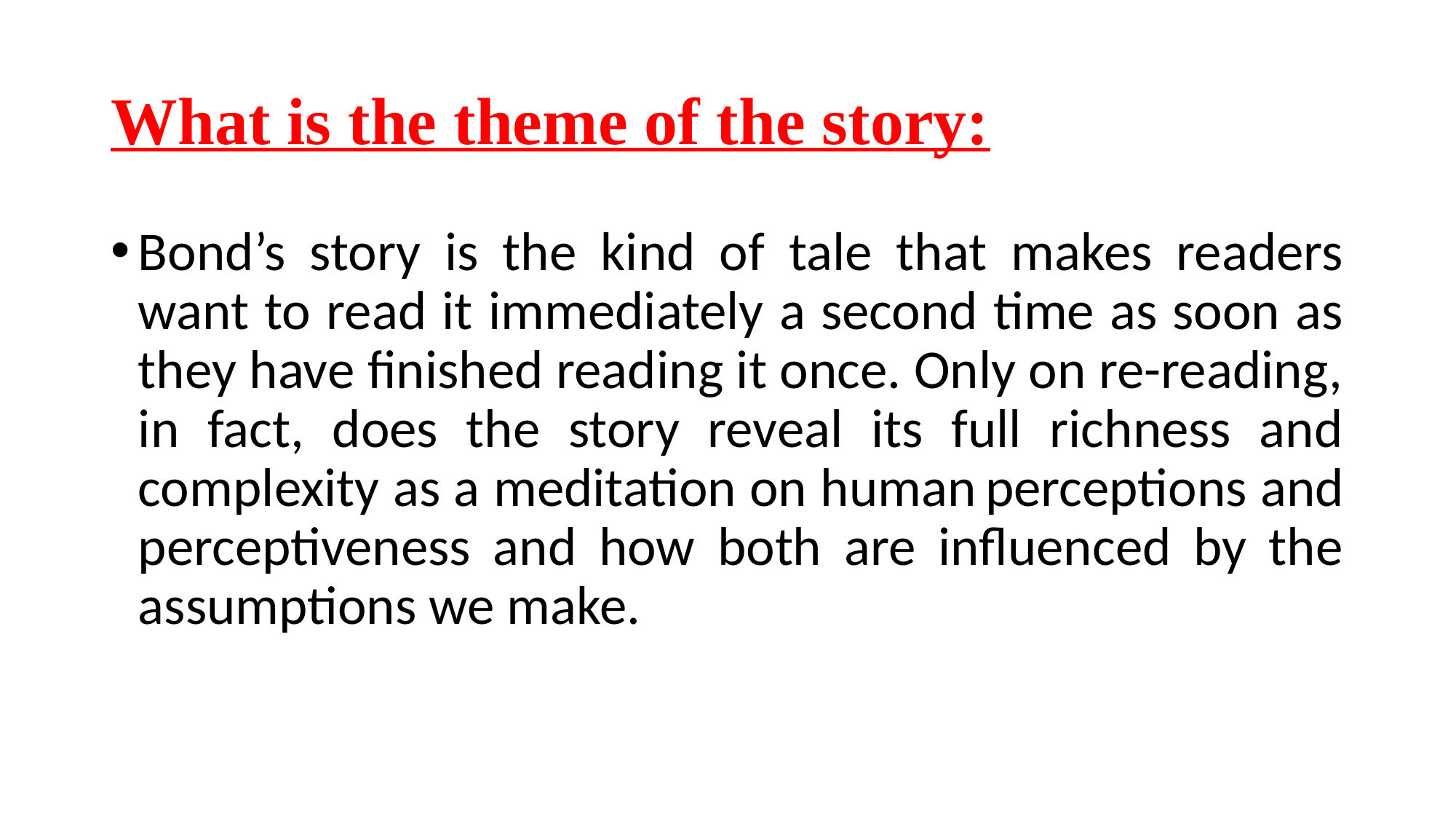

# What is the theme of the story:
Bond’s story is the kind of tale that makes readers want to read it immediately a second time as soon as they have finished reading it once. Only on re-reading, in fact, does the story reveal its full richness and complexity as a meditation on human perceptions and perceptiveness and how both are influenced by the assumptions we make.